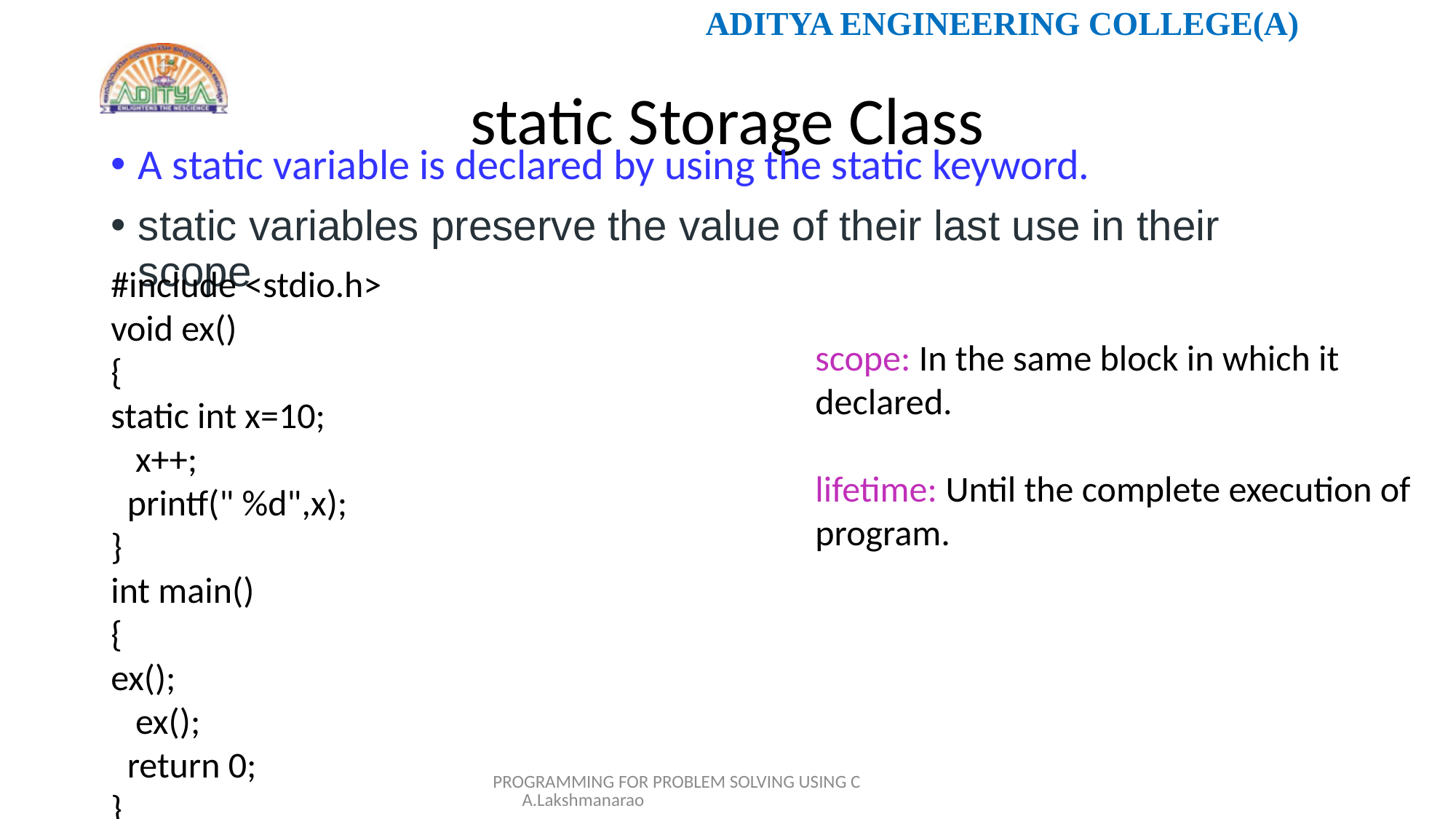

# static Storage Class
A static variable is declared by using the static keyword.
static variables preserve the value of their last use in their scope
#include <stdio.h>
void ex()
{
static int x=10;
   x++;
  printf(" %d",x);
}
int main()
{
ex();
   ex();
  return 0;
}
scope: In the same block in which it
declared.

lifetime: Until the complete execution of program.

PROGRAMMING FOR PROBLEM SOLVING USING C                               A.Lakshmanarao